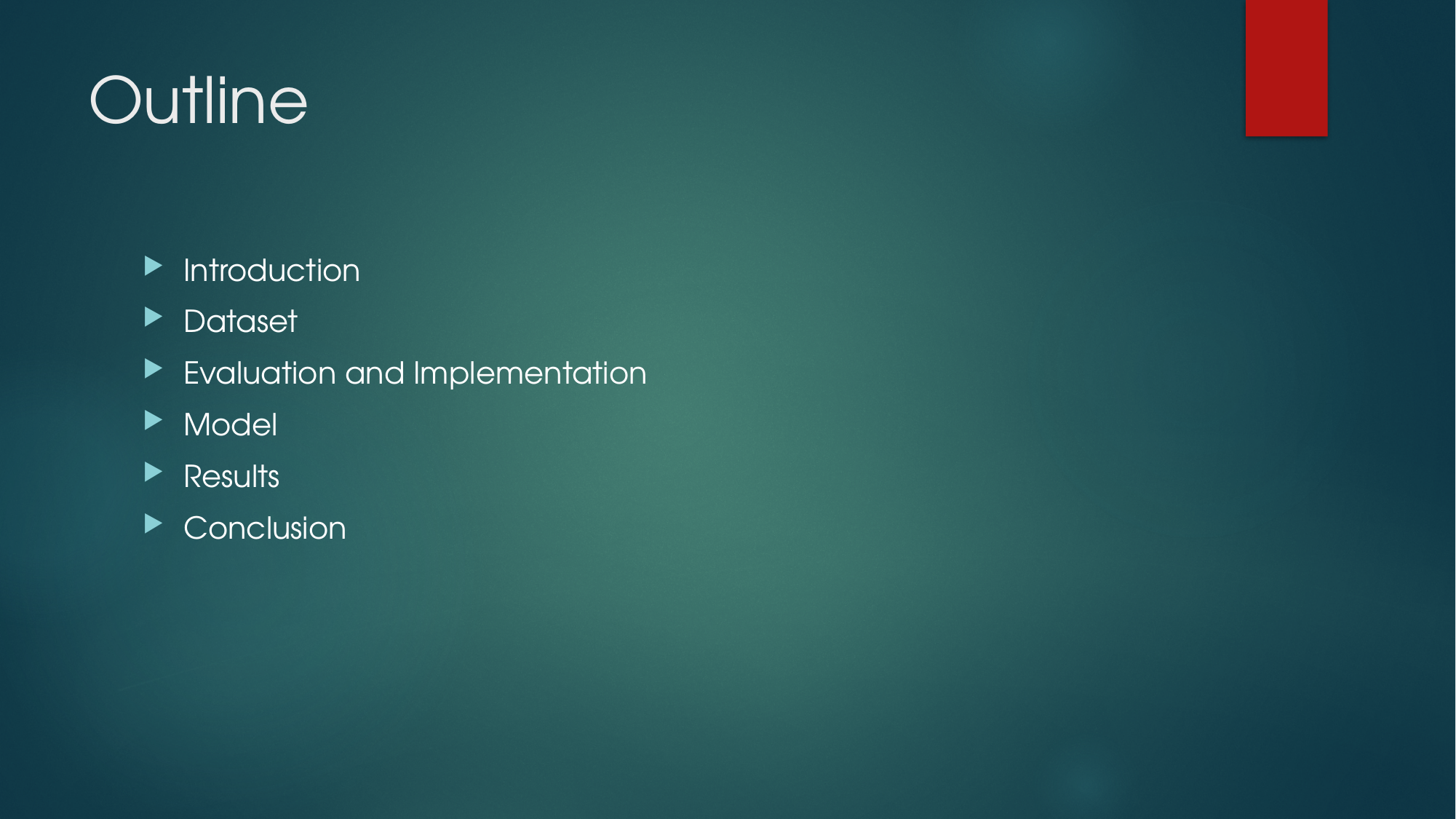

# Outline
Introduction
Dataset
Evaluation and Implementation
Model
Results
Conclusion